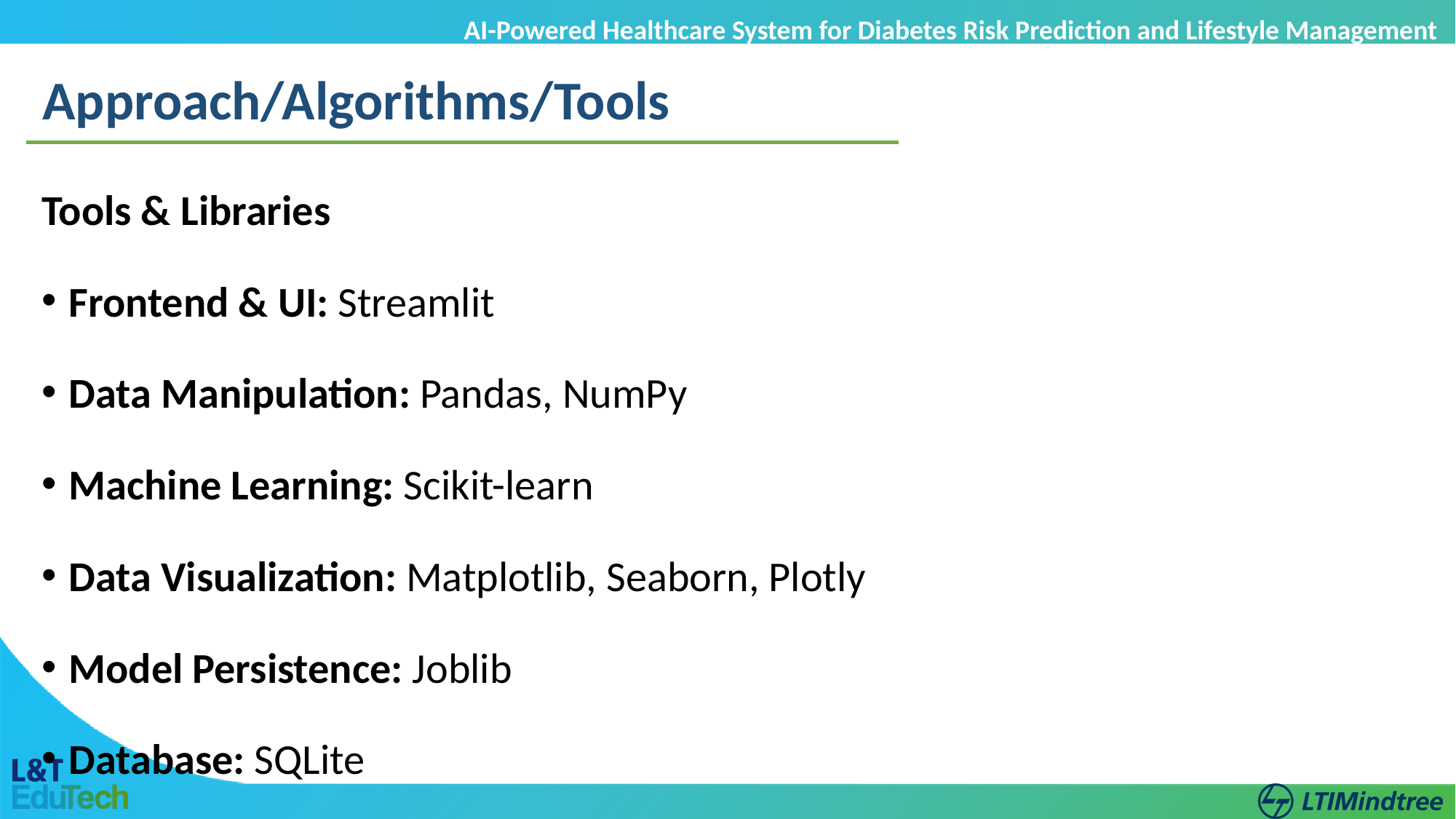

AI-Powered Healthcare System for Diabetes Risk Prediction and Lifestyle Management

Approach/Algorithms/Tools
Tools & Libraries
Frontend & UI: Streamlit
Data Manipulation: Pandas, NumPy
Machine Learning: Scikit-learn
Data Visualization: Matplotlib, Seaborn, Plotly
Model Persistence: Joblib
Database: SQLite